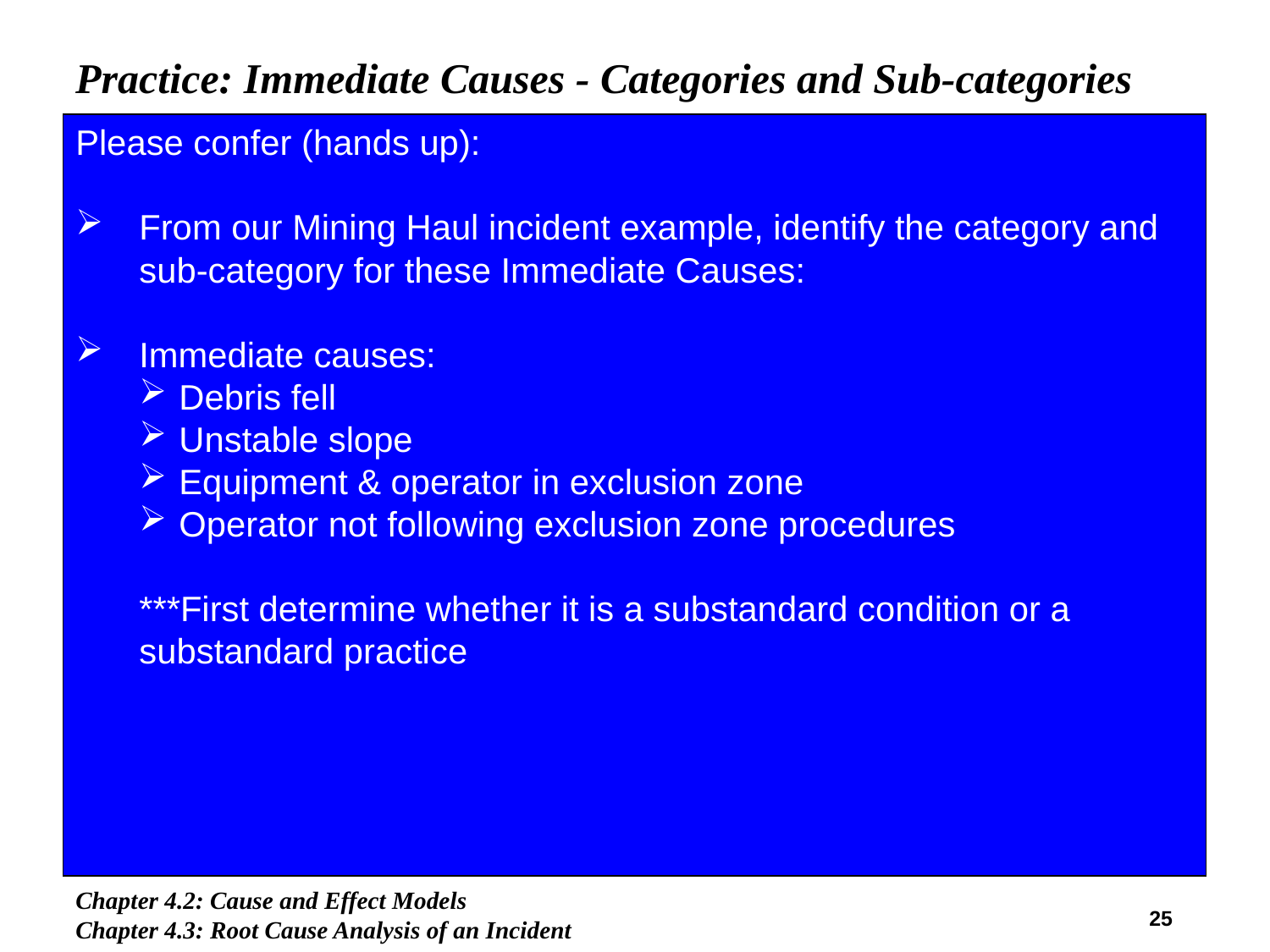

Practice: Immediate Causes - Categories and Sub-categories
Please confer (hands up):

From our Mining Haul incident example, identify the category and sub-category for these Immediate Causes:

Immediate causes:
Debris fell
Unstable slope
Equipment & operator in exclusion zone
Operator not following exclusion zone procedures

***First determine whether it is a substandard condition or a substandard practice

Chapter 4.2: Cause and Effect Models
Chapter 4.3: Root Cause Analysis of an Incident
25